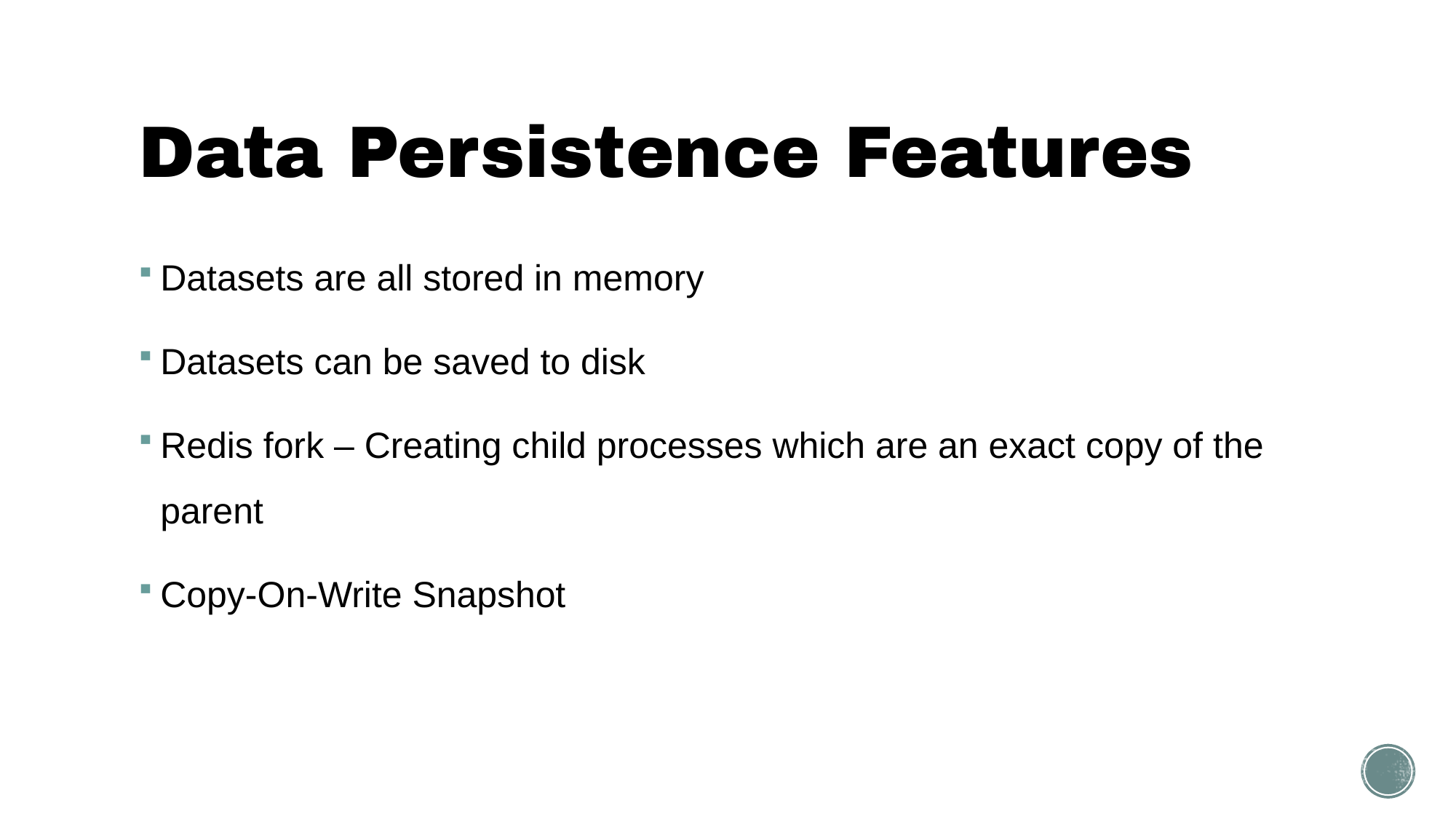

# Data Persistence Features
Datasets are all stored in memory
Datasets can be saved to disk
Redis fork – Creating child processes which are an exact copy of the parent
Copy-On-Write Snapshot